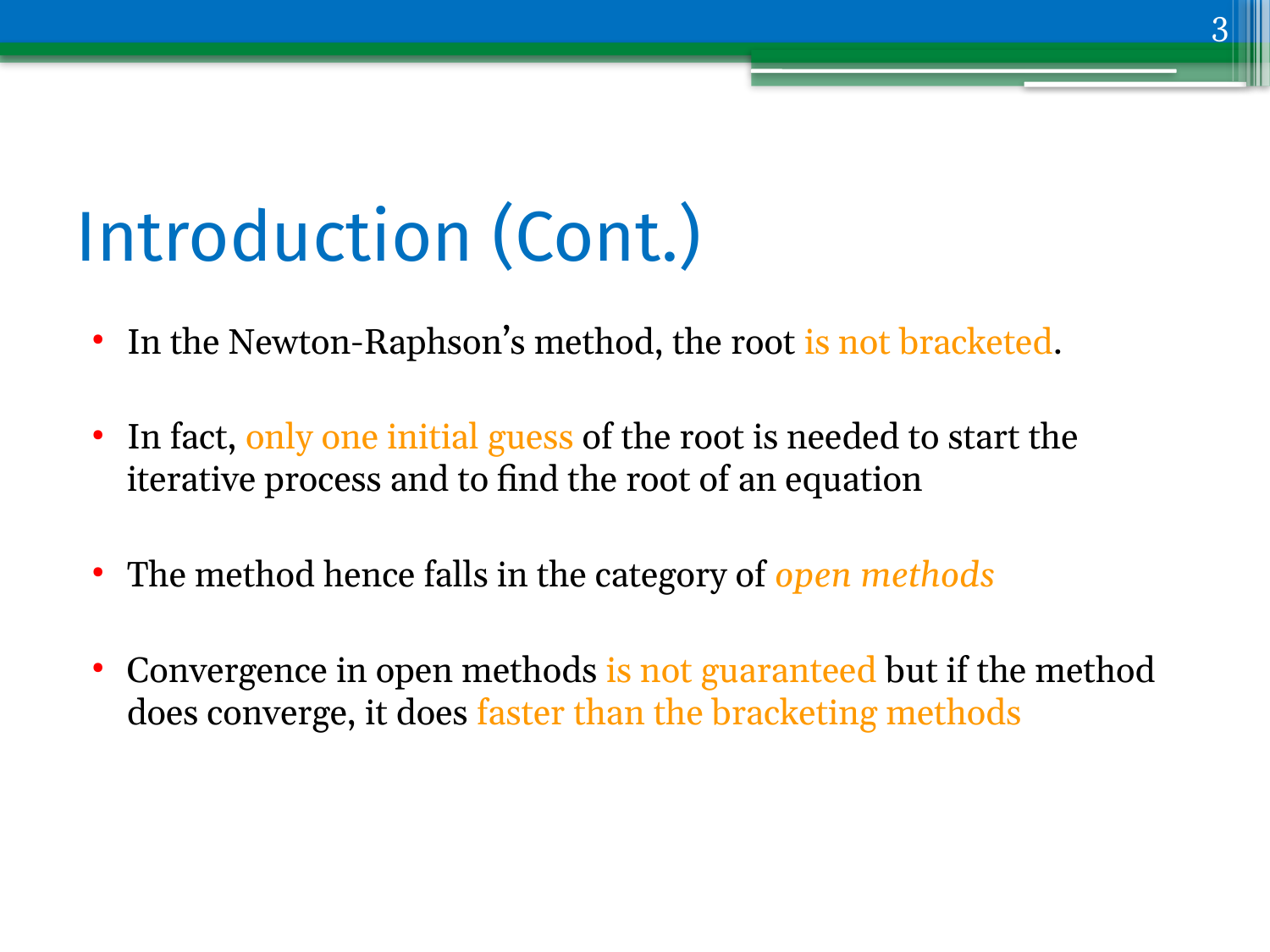

3
# Introduction (Cont.)
In the Newton-Raphson’s method, the root is not bracketed.

In fact, only one initial guess of the root is needed to start the iterative process and to find the root of an equation

The method hence falls in the category of open methods

Convergence in open methods is not guaranteed but if the method does converge, it does faster than the bracketing methods